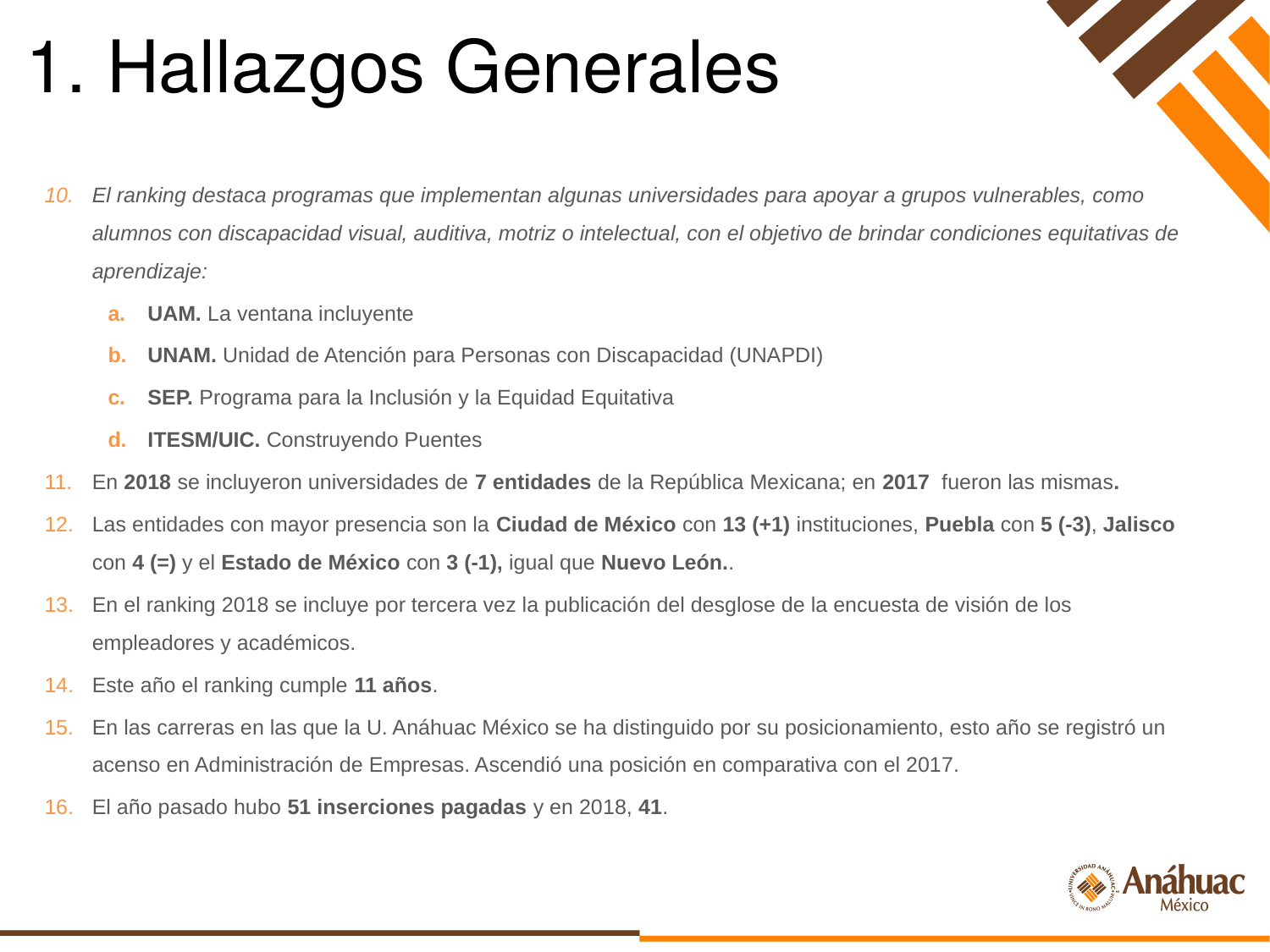

# 1. Hallazgos Generales
El ranking destaca programas que implementan algunas universidades para apoyar a grupos vulnerables, como alumnos con discapacidad visual, auditiva, motriz o intelectual, con el objetivo de brindar condiciones equitativas de aprendizaje:
UAM. La ventana incluyente
UNAM. Unidad de Atención para Personas con Discapacidad (UNAPDI)
SEP. Programa para la Inclusión y la Equidad Equitativa
ITESM/UIC. Construyendo Puentes
En 2018 se incluyeron universidades de 7 entidades de la República Mexicana; en 2017  fueron las mismas.
Las entidades con mayor presencia son la Ciudad de México con 13 (+1) instituciones, Puebla con 5 (-3), Jalisco con 4 (=) y el Estado de México con 3 (-1), igual que Nuevo León..
En el ranking 2018 se incluye por tercera vez la publicación del desglose de la encuesta de visión de los empleadores y académicos.
Este año el ranking cumple 11 años.
En las carreras en las que la U. Anáhuac México se ha distinguido por su posicionamiento, esto año se registró un acenso en Administración de Empresas. Ascendió una posición en comparativa con el 2017.
El año pasado hubo 51 inserciones pagadas y en 2018, 41.